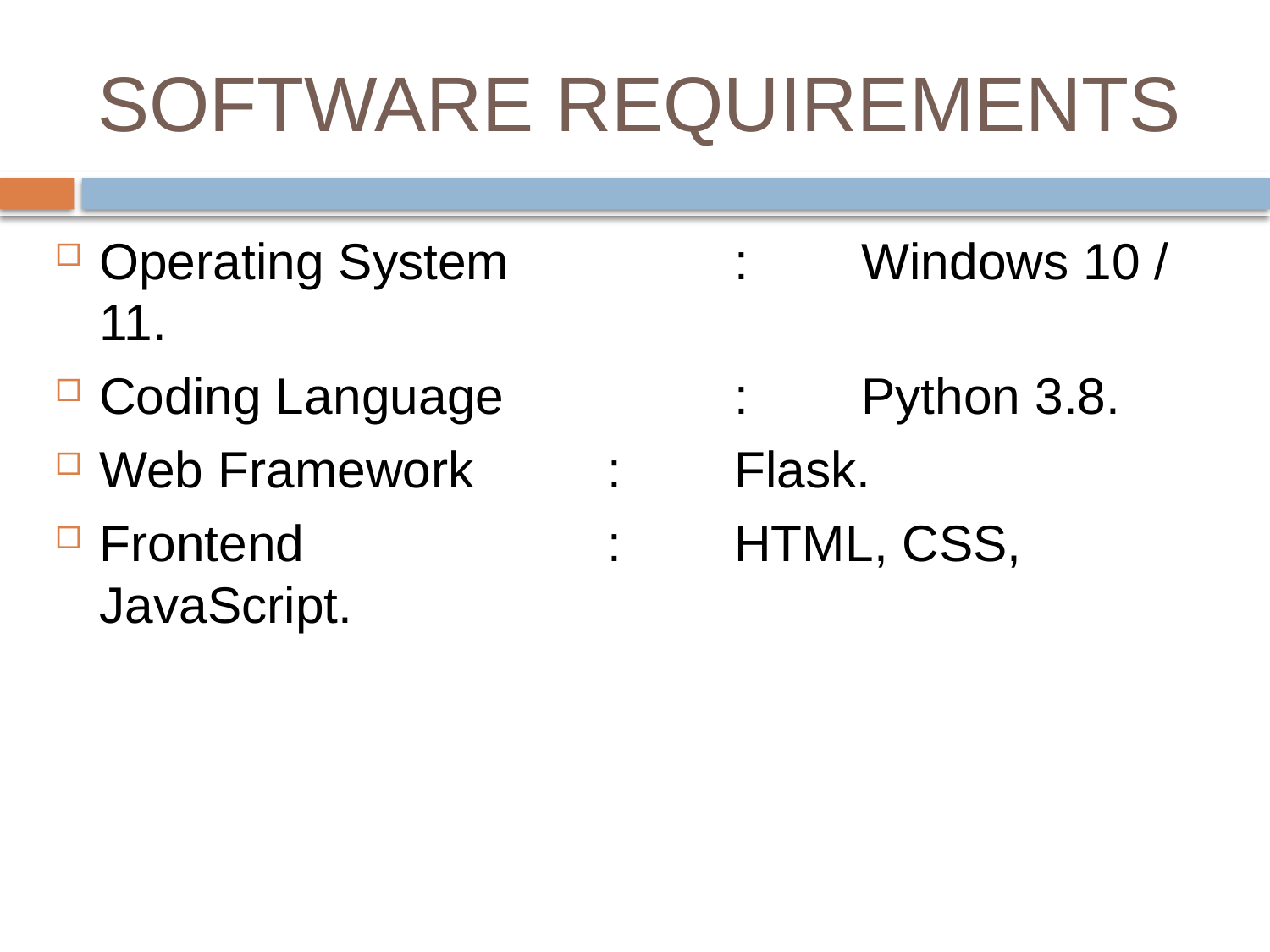

# SOFTWARE REQUIREMENTS
Operating System 		: 	Windows 10 / 11.
Coding Language		:	Python 3.8.
Web Framework		:	Flask.
Frontend			: 	HTML, CSS, JavaScript.